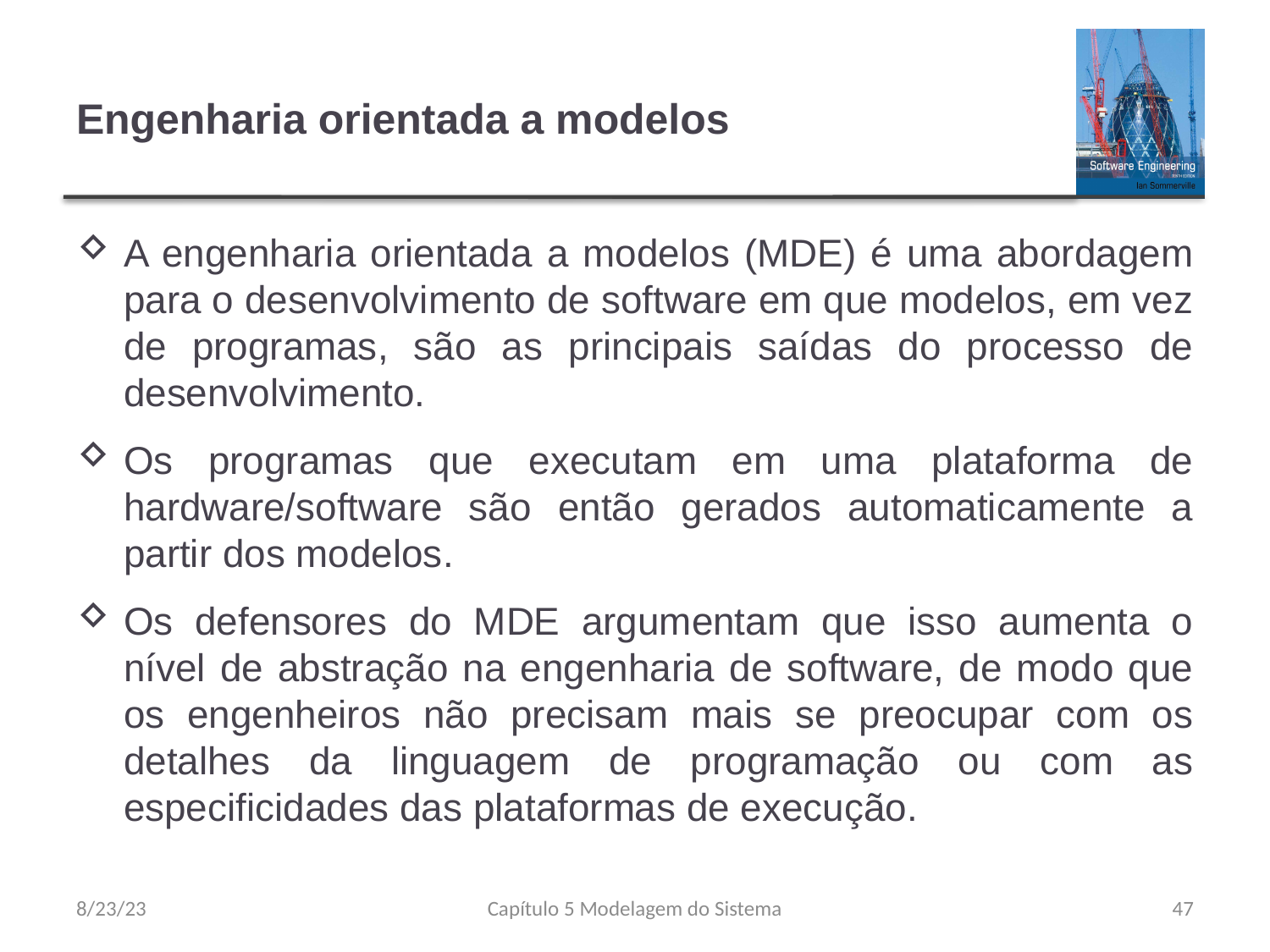

# Engenharia orientada a modelos
A engenharia orientada a modelos (MDE) é uma abordagem para o desenvolvimento de software em que modelos, em vez de programas, são as principais saídas do processo de desenvolvimento.
Os programas que executam em uma plataforma de hardware/software são então gerados automaticamente a partir dos modelos.
Os defensores do MDE argumentam que isso aumenta o nível de abstração na engenharia de software, de modo que os engenheiros não precisam mais se preocupar com os detalhes da linguagem de programação ou com as especificidades das plataformas de execução.
8/23/23
Capítulo 5 Modelagem do Sistema
47